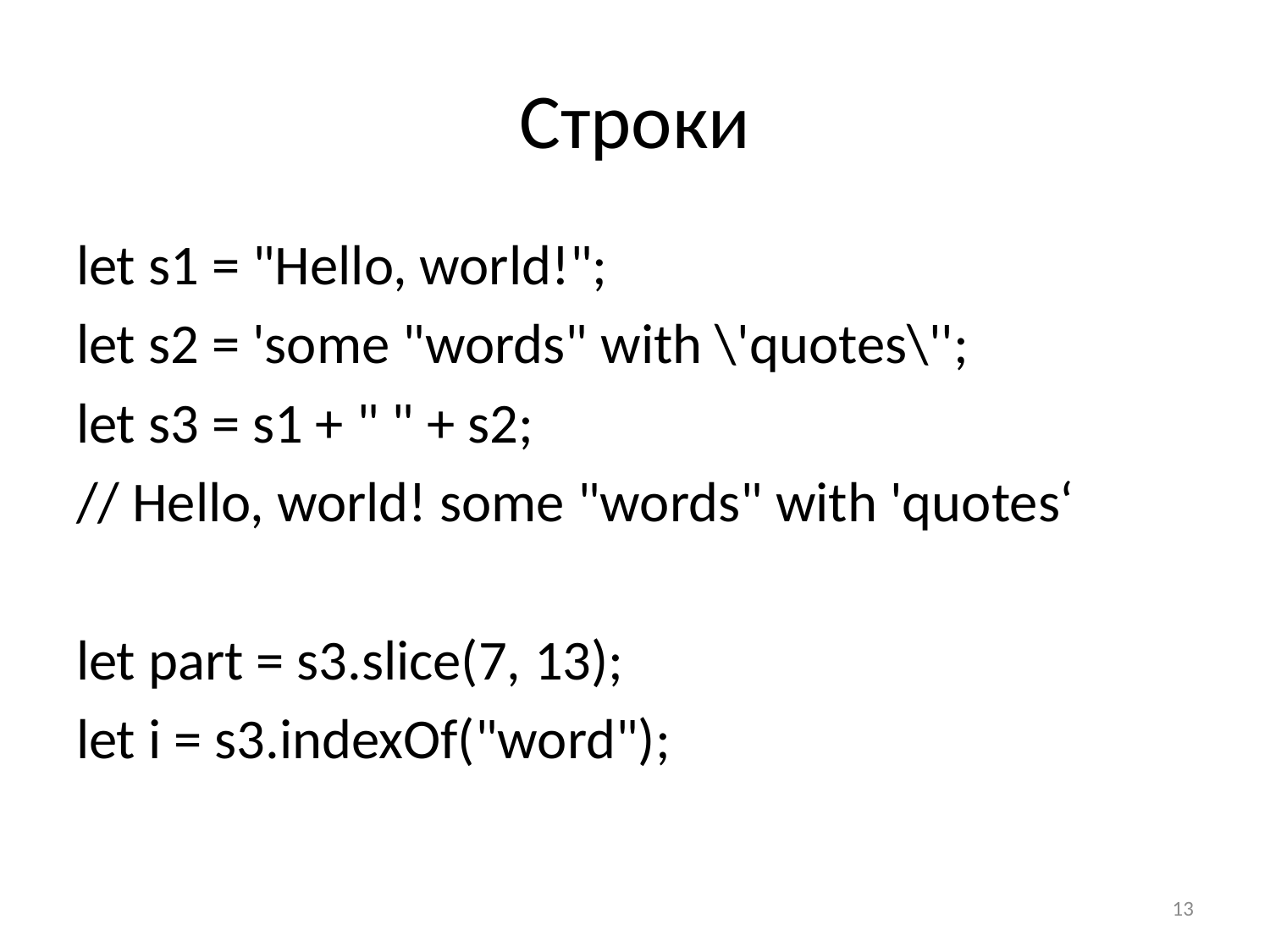

# Строки
let s1 = "Hello, world!";
let s2 = 'some "words" with \'quotes\'';
let s3 = s1 + " " + s2;
// Hello, world! some "words" with 'quotes‘

let part = s3.slice(7, 13);
let i = s3.indexOf("word");
13